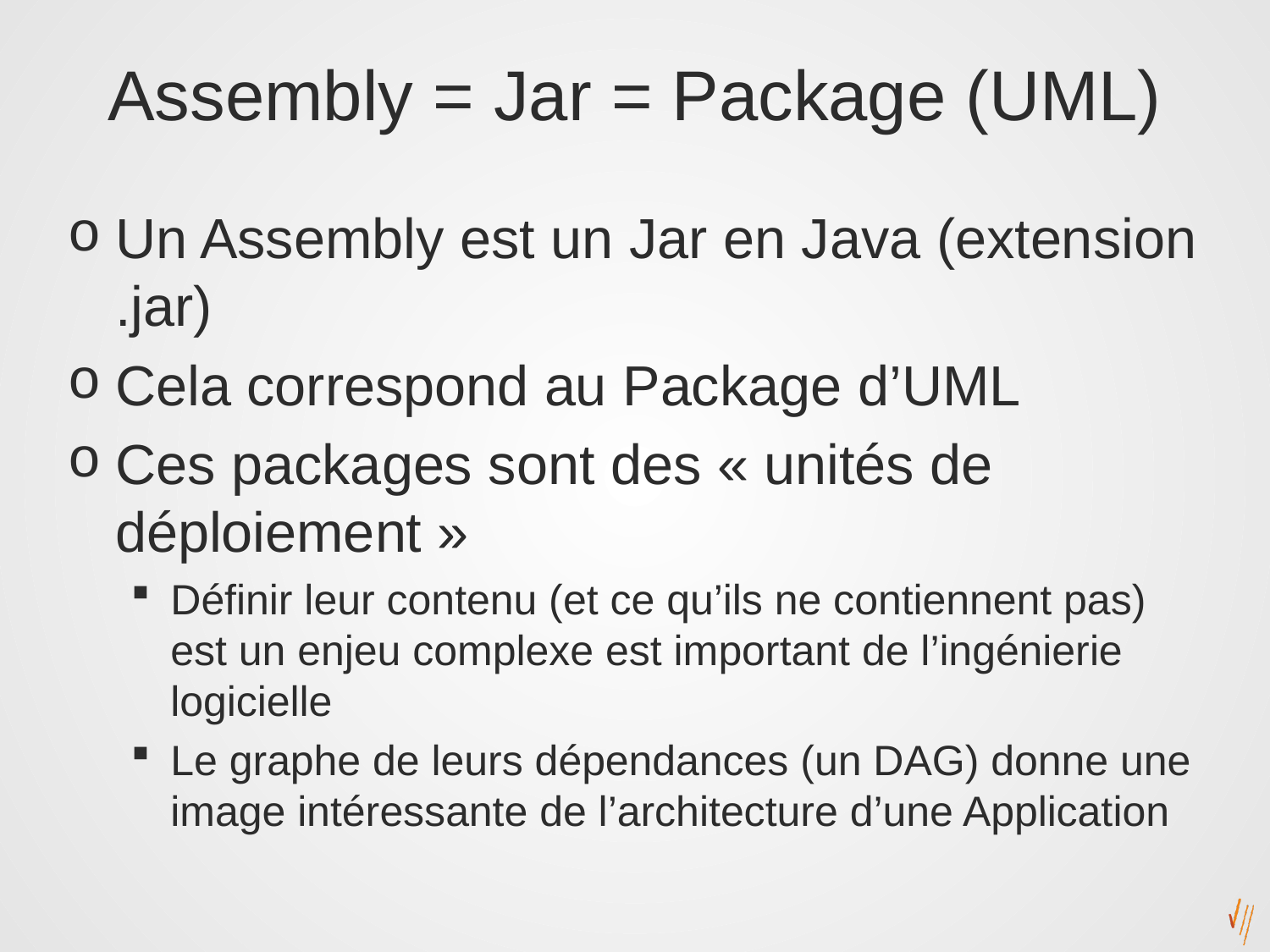

# Assembly = Jar = Package (UML)
Un Assembly est un Jar en Java (extension .jar)
Cela correspond au Package d’UML
Ces packages sont des « unités de déploiement »
Définir leur contenu (et ce qu’ils ne contiennent pas) est un enjeu complexe est important de l’ingénierie logicielle
Le graphe de leurs dépendances (un DAG) donne une image intéressante de l’architecture d’une Application